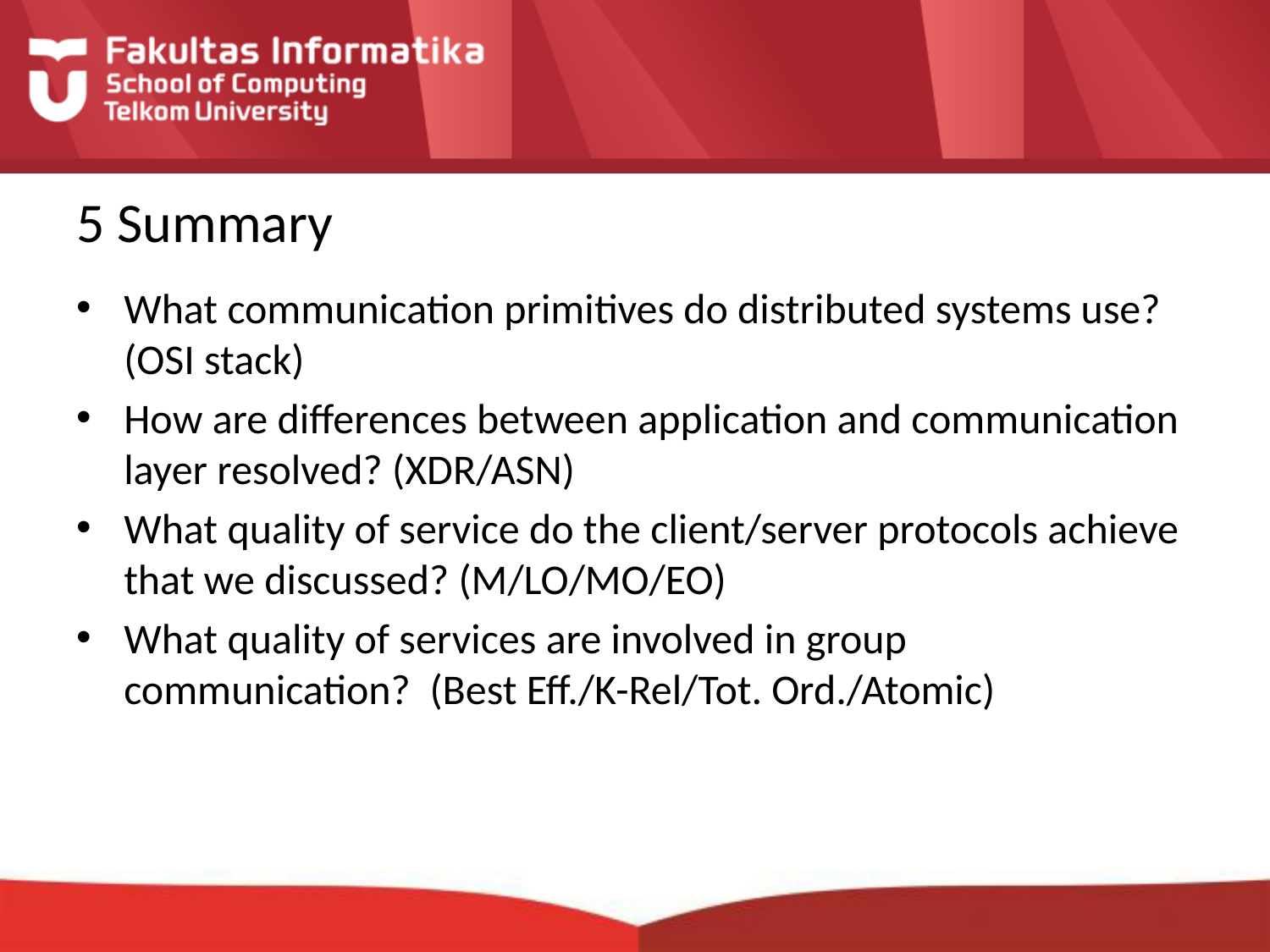

# 5 Summary
What communication primitives do distributed systems use? (OSI stack)
How are differences between application and communication  layer resolved? (XDR/ASN)
What quality of service do the client/server protocols achieve that we discussed? (M/LO/MO/EO)
What quality of services are involved in group communication?  (Best Eff./K-Rel/Tot. Ord./Atomic)